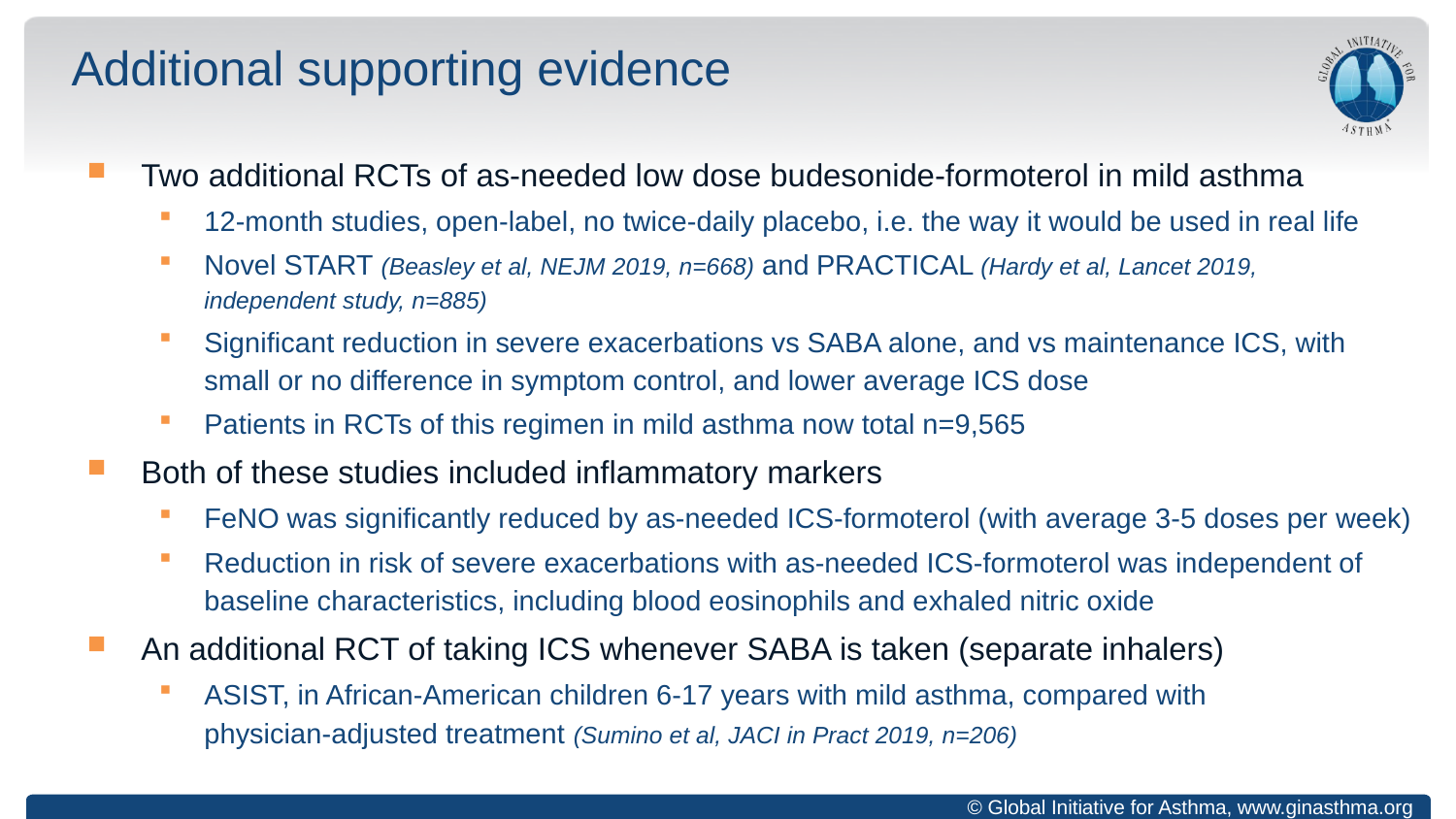

# Additional supporting evidence
Two additional RCTs of as-needed low dose budesonide-formoterol in mild asthma
12-month studies, open-label, no twice-daily placebo, i.e. the way it would be used in real life
Novel START (Beasley et al, NEJM 2019, n=668) and PRACTICAL (Hardy et al, Lancet 2019,
independent study, n=885)
Significant reduction in severe exacerbations vs SABA alone, and vs maintenance ICS, with small or no difference in symptom control, and lower average ICS dose
Patients in RCTs of this regimen in mild asthma now total n=9,565
Both of these studies included inflammatory markers
FeNO was significantly reduced by as-needed ICS-formoterol (with average 3-5 doses per week)
Reduction in risk of severe exacerbations with as-needed ICS-formoterol was independent of baseline characteristics, including blood eosinophils and exhaled nitric oxide
An additional RCT of taking ICS whenever SABA is taken (separate inhalers)
ASIST, in African-American children 6-17 years with mild asthma, compared with
physician-adjusted treatment (Sumino et al, JACI in Pract 2019, n=206)